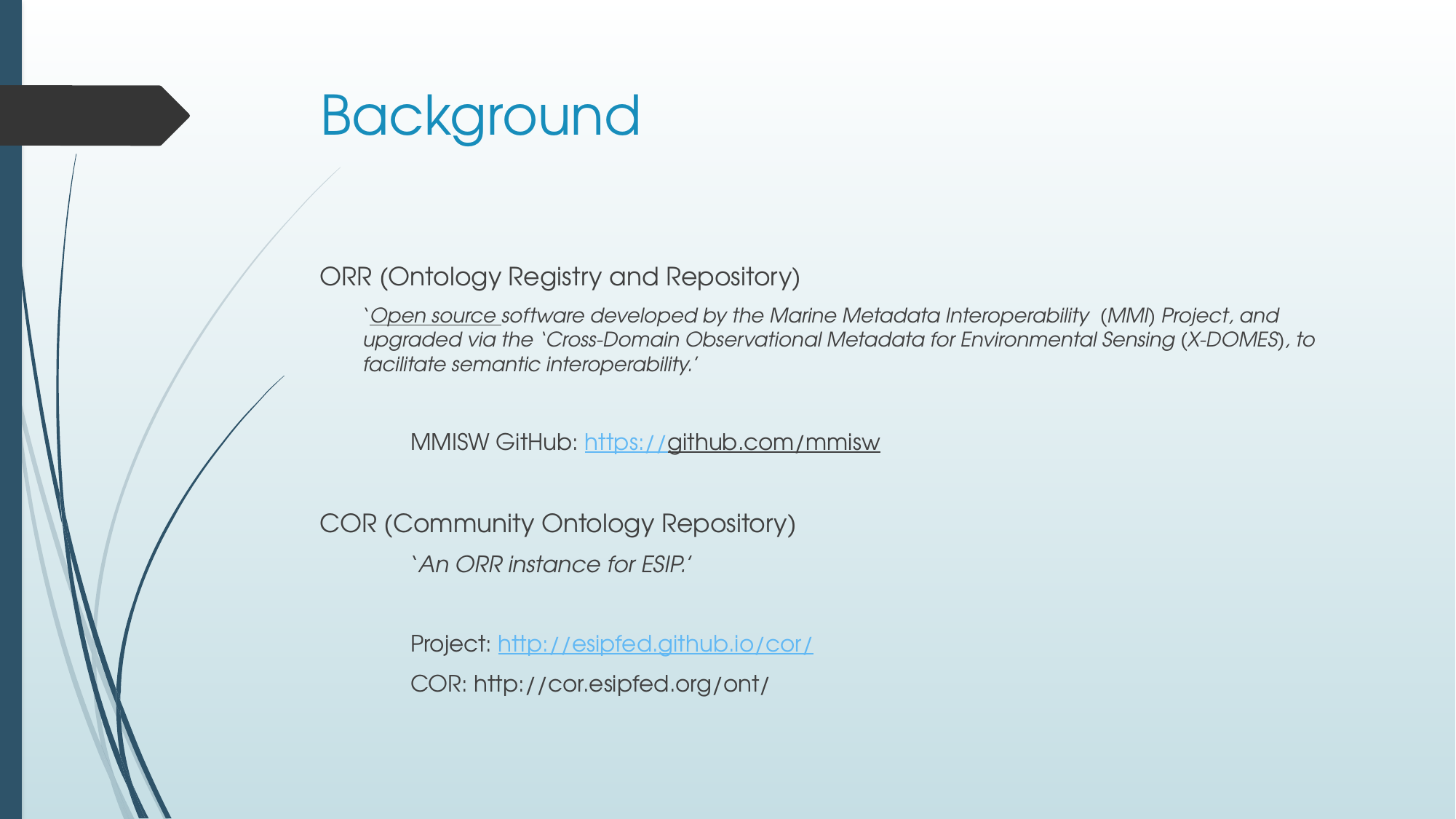

# Background
ORR (Ontology Registry and Repository)
	‘Open source software developed by the Marine Metadata Interoperability  (MMI) Project, and upgraded via the ‘Cross-Domain Observational Metadata for Environmental Sensing (X-DOMES), to facilitate semantic interoperability.’

	MMISW GitHub: https://github.com/mmisw

COR (Community Ontology Repository)
	‘An ORR instance for ESIP.’

	Project: http://esipfed.github.io/cor/
	COR: http://cor.esipfed.org/ont/